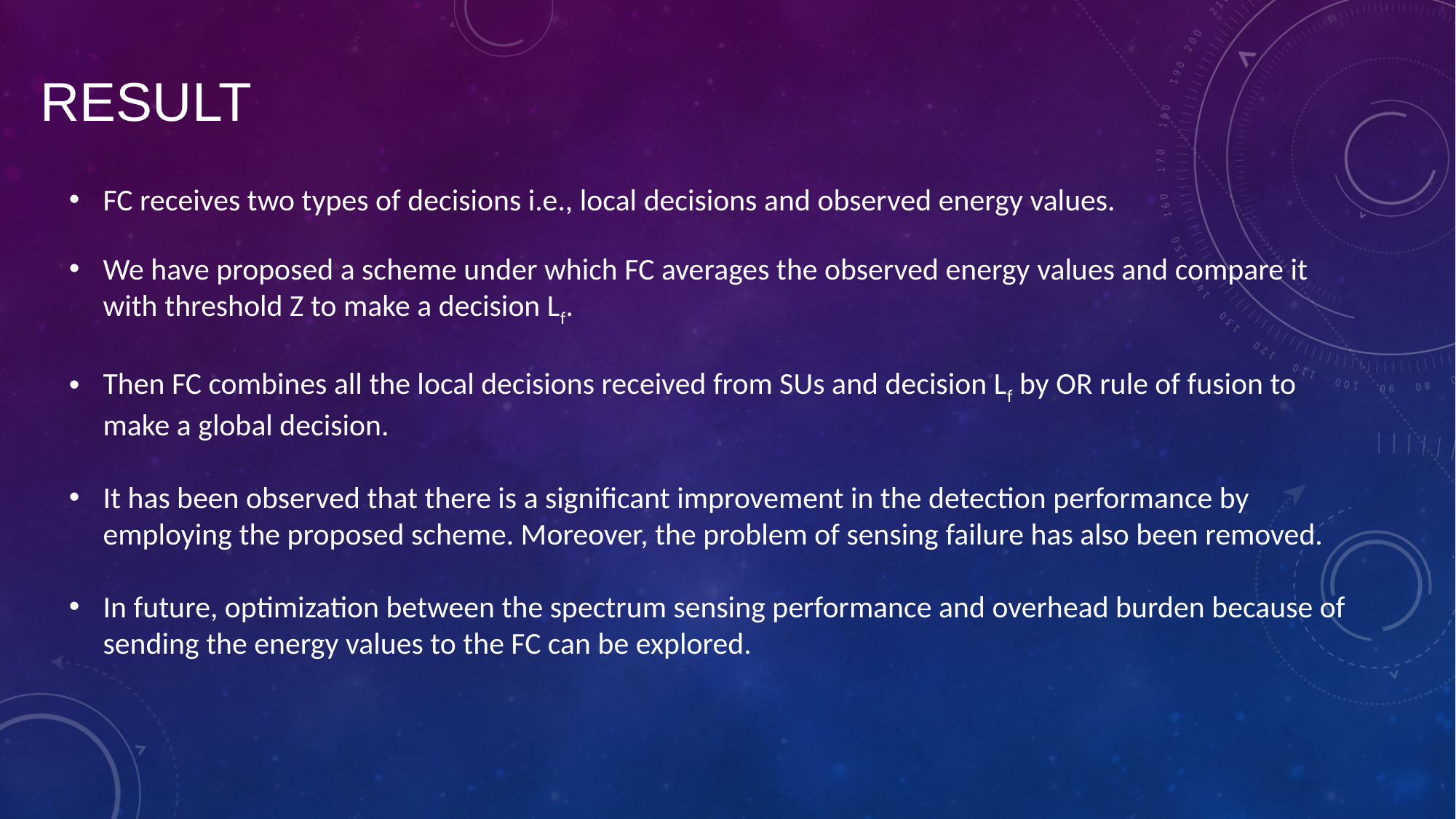

# result

FC receives two types of decisions i.e., local decisions and observed energy values.

We have proposed a scheme under which FC averages the observed energy values and compare it with threshold Z to make a decision Lf.

Then FC combines all the local decisions received from SUs and decision Lf by OR rule of fusion to make a global decision.

It has been observed that there is a significant improvement in the detection performance by employing the proposed scheme. Moreover, the problem of sensing failure has also been removed.

In future, optimization between the spectrum sensing performance and overhead burden because of sending the energy values to the FC can be explored.